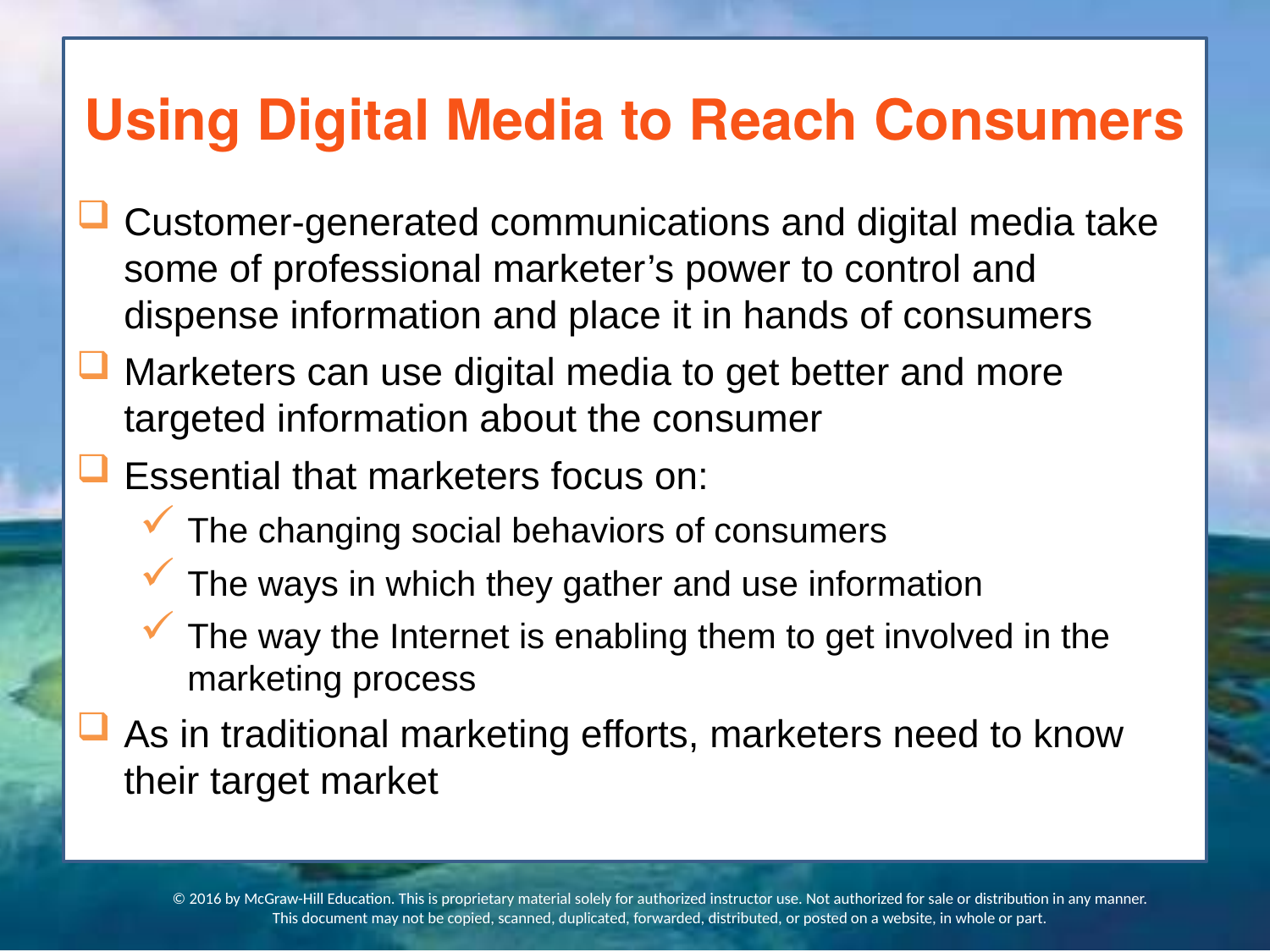

# Using Digital Media to Reach Consumers
Customer-generated communications and digital media take some of professional marketer’s power to control and dispense information and place it in hands of consumers
Marketers can use digital media to get better and more targeted information about the consumer
Essential that marketers focus on:
The changing social behaviors of consumers
The ways in which they gather and use information
The way the Internet is enabling them to get involved in the marketing process
As in traditional marketing efforts, marketers need to know their target market
© 2016 by McGraw-Hill Education. This is proprietary material solely for authorized instructor use. Not authorized for sale or distribution in any manner. This document may not be copied, scanned, duplicated, forwarded, distributed, or posted on a website, in whole or part.